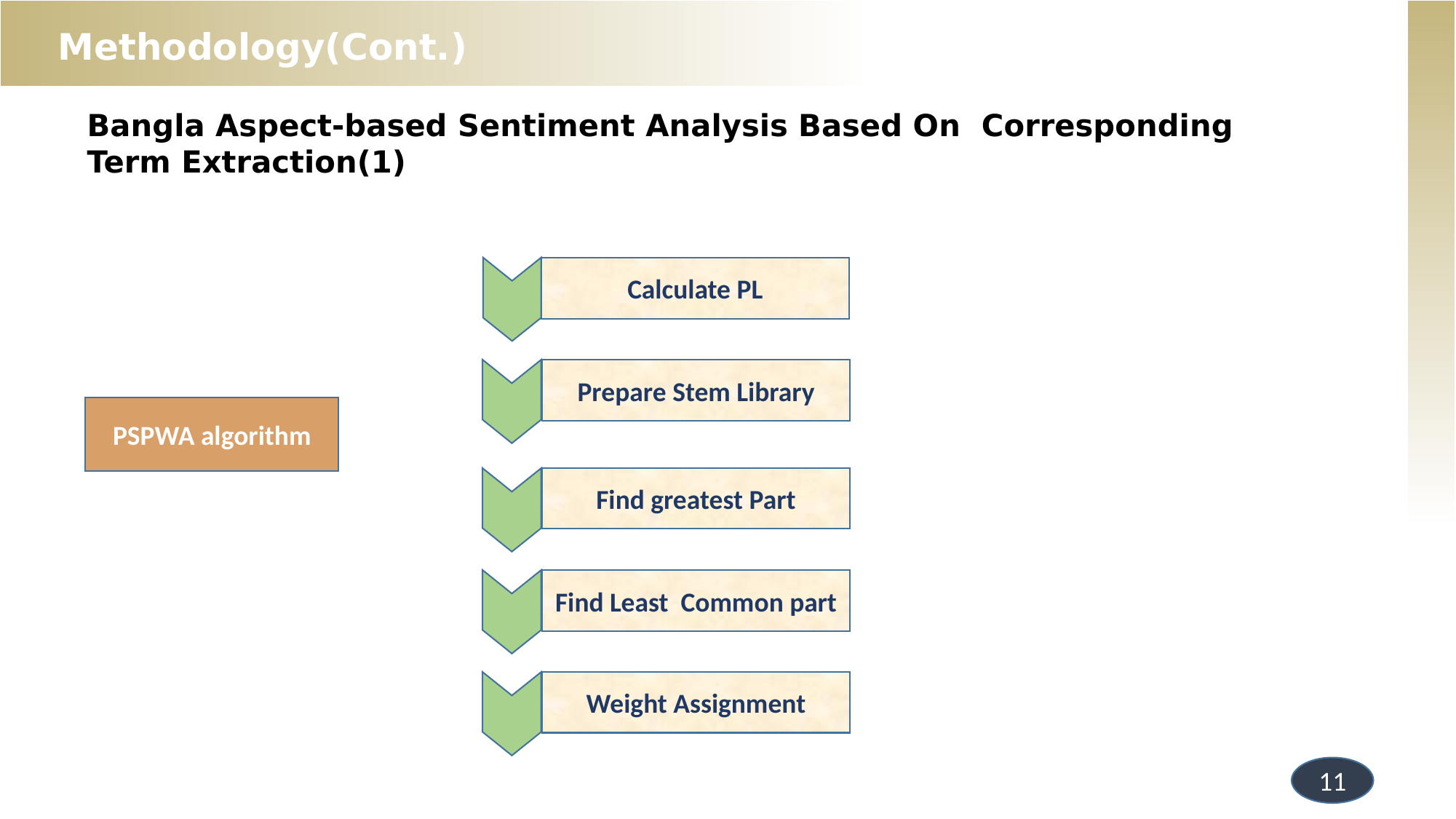

Methodology(Cont.)
Bangla Aspect-based Sentiment Analysis Based On  Corresponding Term Extraction(1)
Calculate PL

Prepare Stem Library

PSPWA algorithm
Find greatest Part

Find Least  Common part

Weight Assignment

11